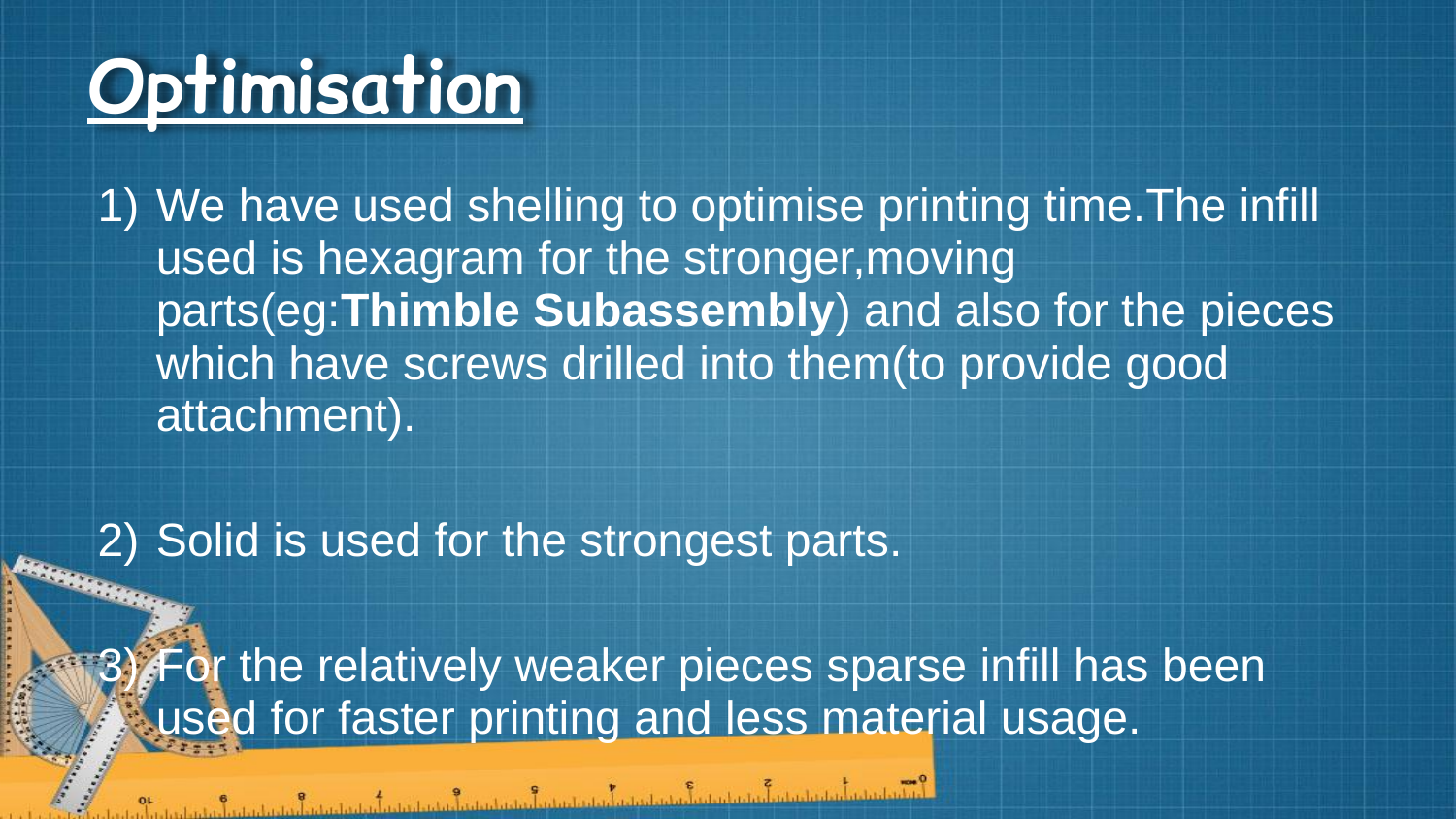

# Optimisation
We have used shelling to optimise printing time.The infill used is hexagram for the stronger,moving parts(eg:Thimble Subassembly) and also for the pieces which have screws drilled into them(to provide good attachment).

Solid is used for the strongest parts.

For the relatively weaker pieces sparse infill has been used for faster printing and less material usage.